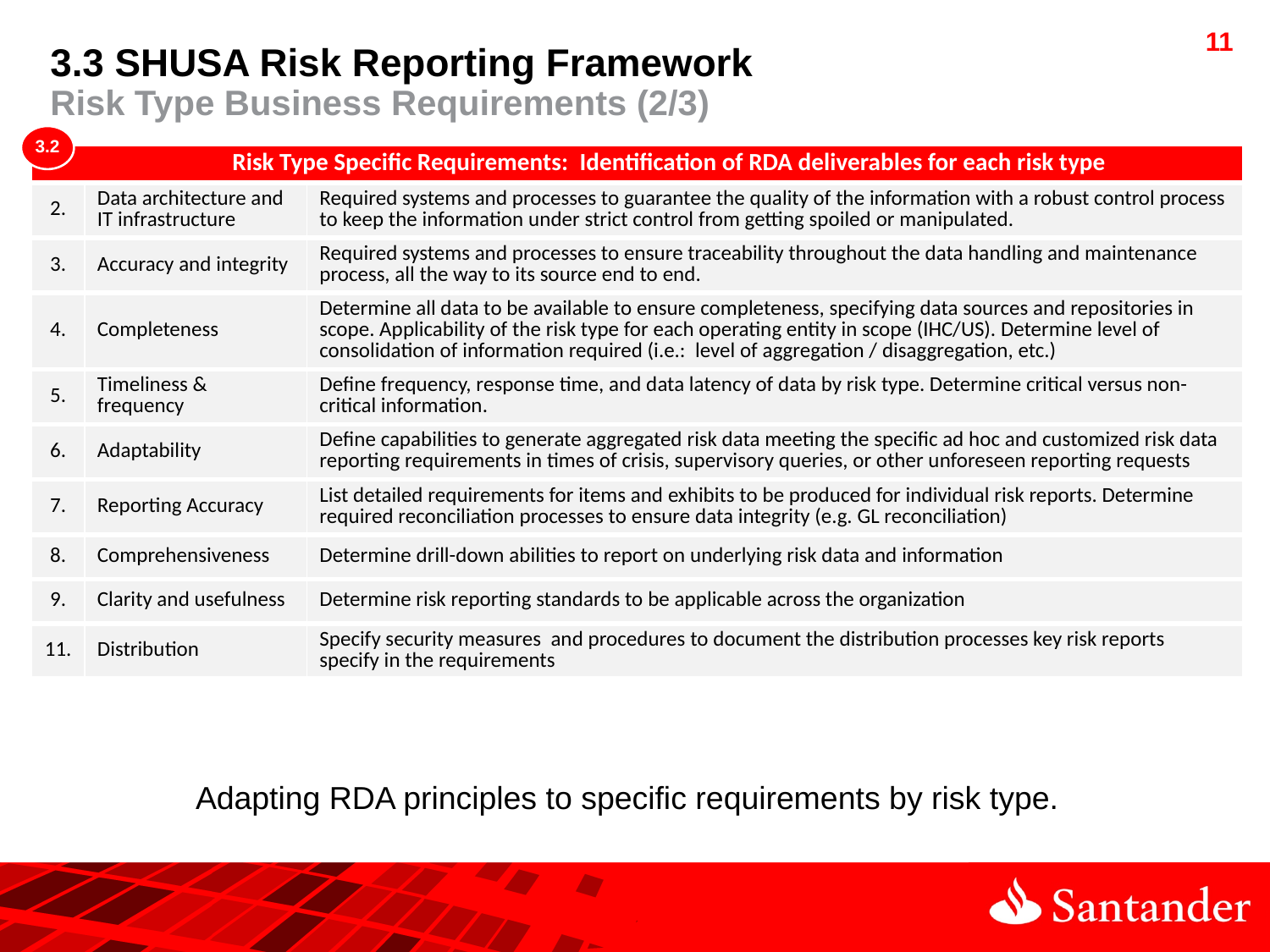

3.3 SHUSA Risk Reporting Framework
Risk Type Business Requirements (2/3)
3.2
| Risk Type Specific Requirements: Identification of RDA deliverables for each risk type |  |  |
| --- | --- | --- |
| 2. | Data architecture and IT infrastructure | Required systems and processes to guarantee the quality of the information with a robust control process to keep the information under strict control from getting spoiled or manipulated. |
| 3. | Accuracy and integrity | Required systems and processes to ensure traceability throughout the data handling and maintenance process, all the way to its source end to end. |
| 4. | Completeness | Determine all data to be available to ensure completeness, specifying data sources and repositories in scope. Applicability of the risk type for each operating entity in scope (IHC/US). Determine level of consolidation of information required (i.e.: level of aggregation / disaggregation, etc.) |
| 5. | Timeliness & frequency | Define frequency, response time, and data latency of data by risk type. Determine critical versus non-critical information. |
| 6. | Adaptability | Define capabilities to generate aggregated risk data meeting the specific ad hoc and customized risk data reporting requirements in times of crisis, supervisory queries, or other unforeseen reporting requests |
| 7. | Reporting Accuracy | List detailed requirements for items and exhibits to be produced for individual risk reports. Determine required reconciliation processes to ensure data integrity (e.g. GL reconciliation) |
| 8. | Comprehensiveness | Determine drill-down abilities to report on underlying risk data and information |
| 9. | Clarity and usefulness | Determine risk reporting standards to be applicable across the organization |
| 11. | Distribution | Specify security measures and procedures to document the distribution processes key risk reports specify in the requirements |
Adapting RDA principles to specific requirements by risk type.